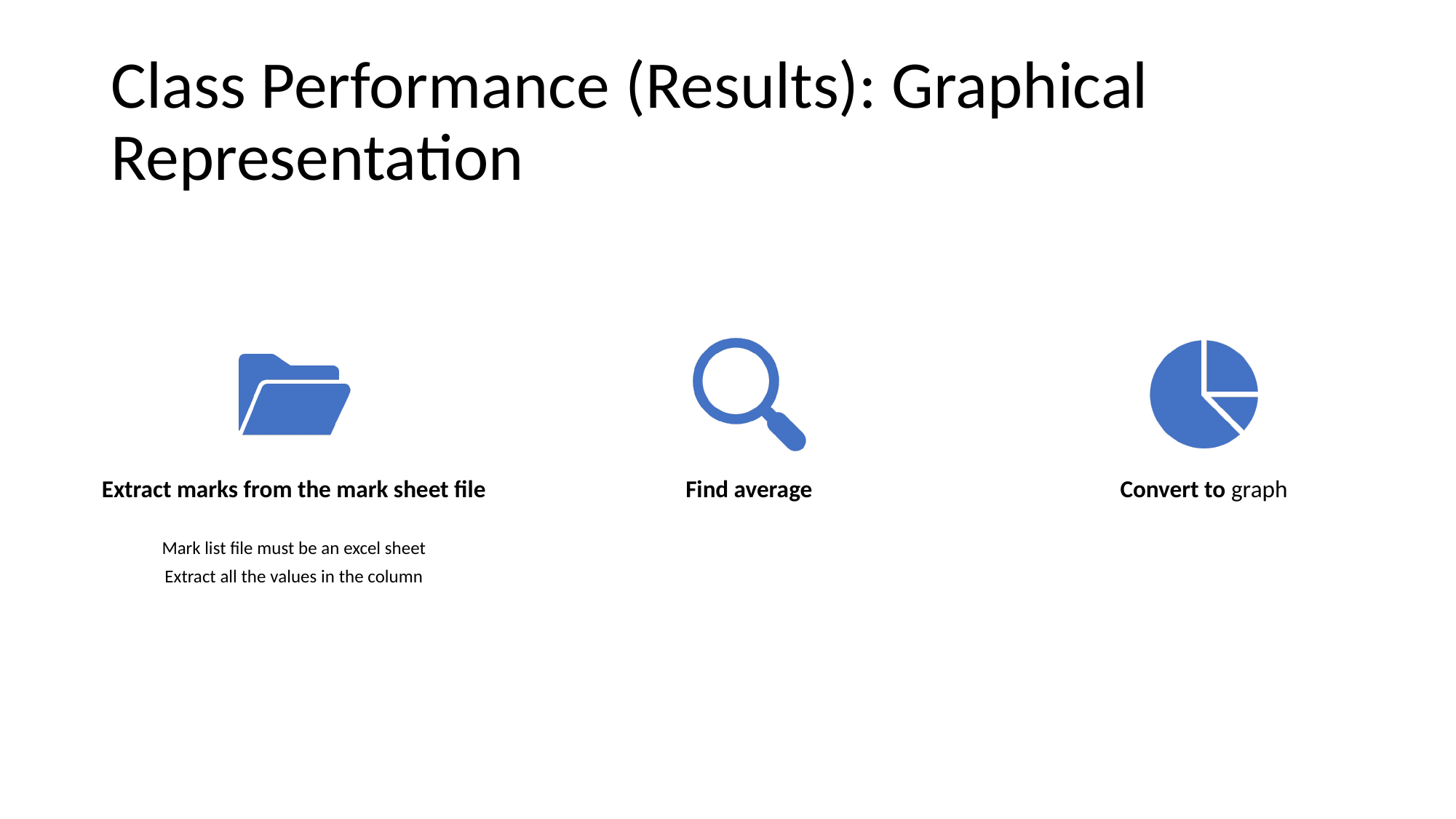

# Class Performance (Results): Graphical Representation
Extract marks from the mark sheet file
Mark list file must be an excel sheet
Extract all the values in the column
Find average
Convert to graph